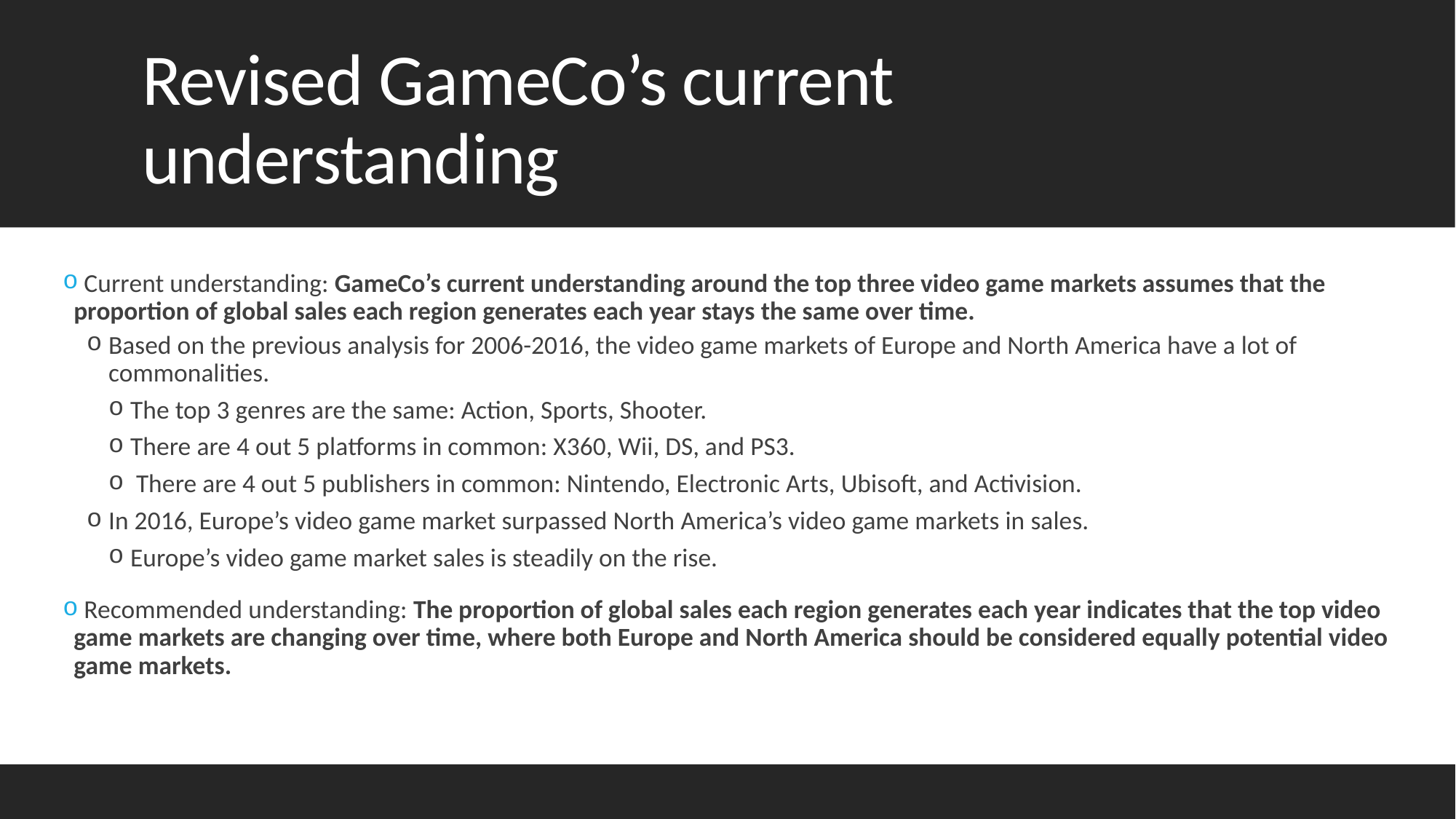

# Revised GameCo’s current understanding
 Current understanding: GameCo’s current understanding around the top three video game markets assumes that the proportion of global sales each region generates each year stays the same over time.
Based on the previous analysis for 2006-2016, the video game markets of Europe and North America have a lot of commonalities.
The top 3 genres are the same: Action, Sports, Shooter.
There are 4 out 5 platforms in common: X360, Wii, DS, and PS3.
 There are 4 out 5 publishers in common: Nintendo, Electronic Arts, Ubisoft, and Activision.
In 2016, Europe’s video game market surpassed North America’s video game markets in sales.
Europe’s video game market sales is steadily on the rise.
 Recommended understanding: The proportion of global sales each region generates each year indicates that the top video game markets are changing over time, where both Europe and North America should be considered equally potential video game markets.